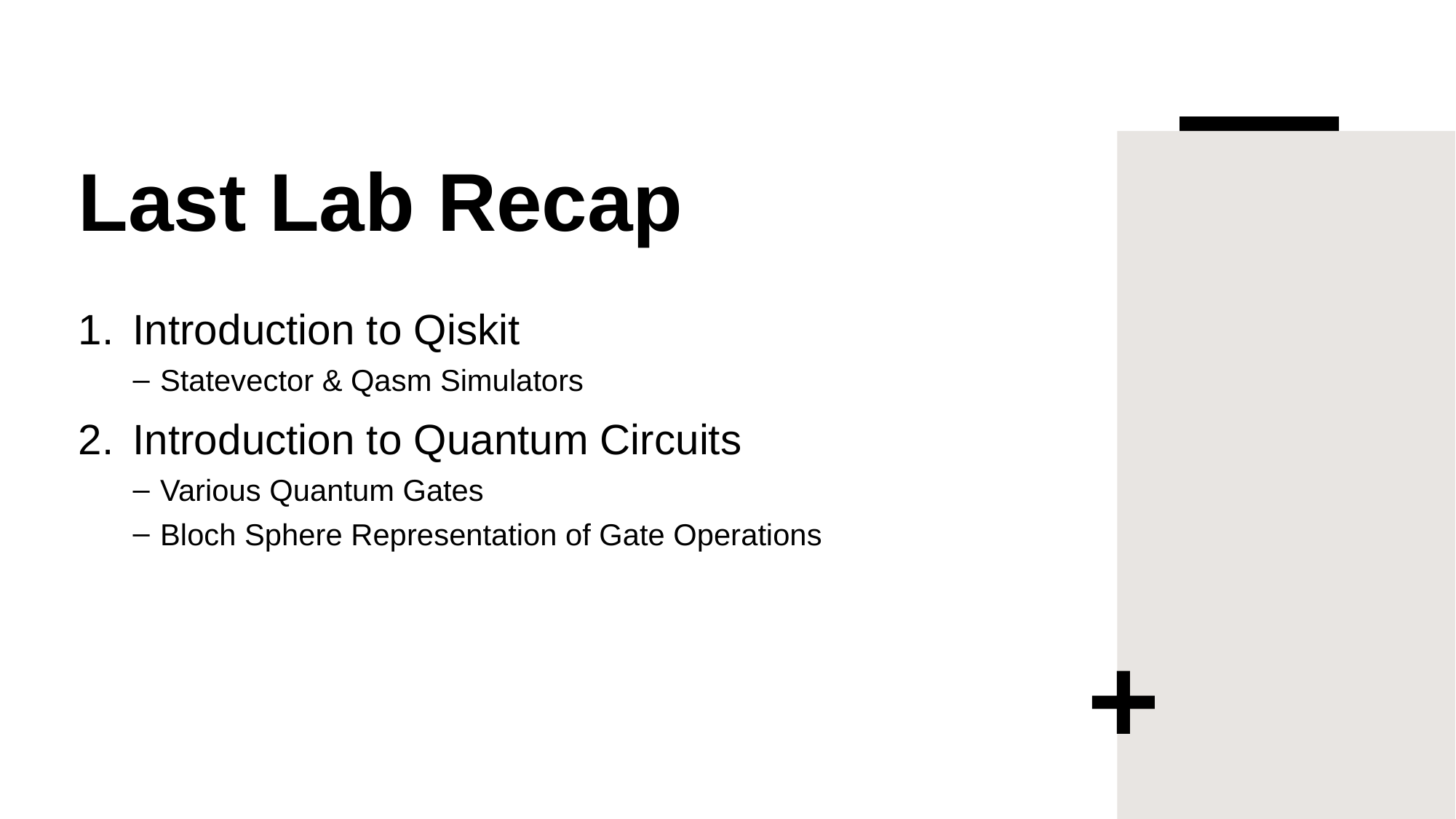

# Last Lab Recap
Introduction to Qiskit
Statevector & Qasm Simulators
Introduction to Quantum Circuits
Various Quantum Gates
Bloch Sphere Representation of Gate Operations